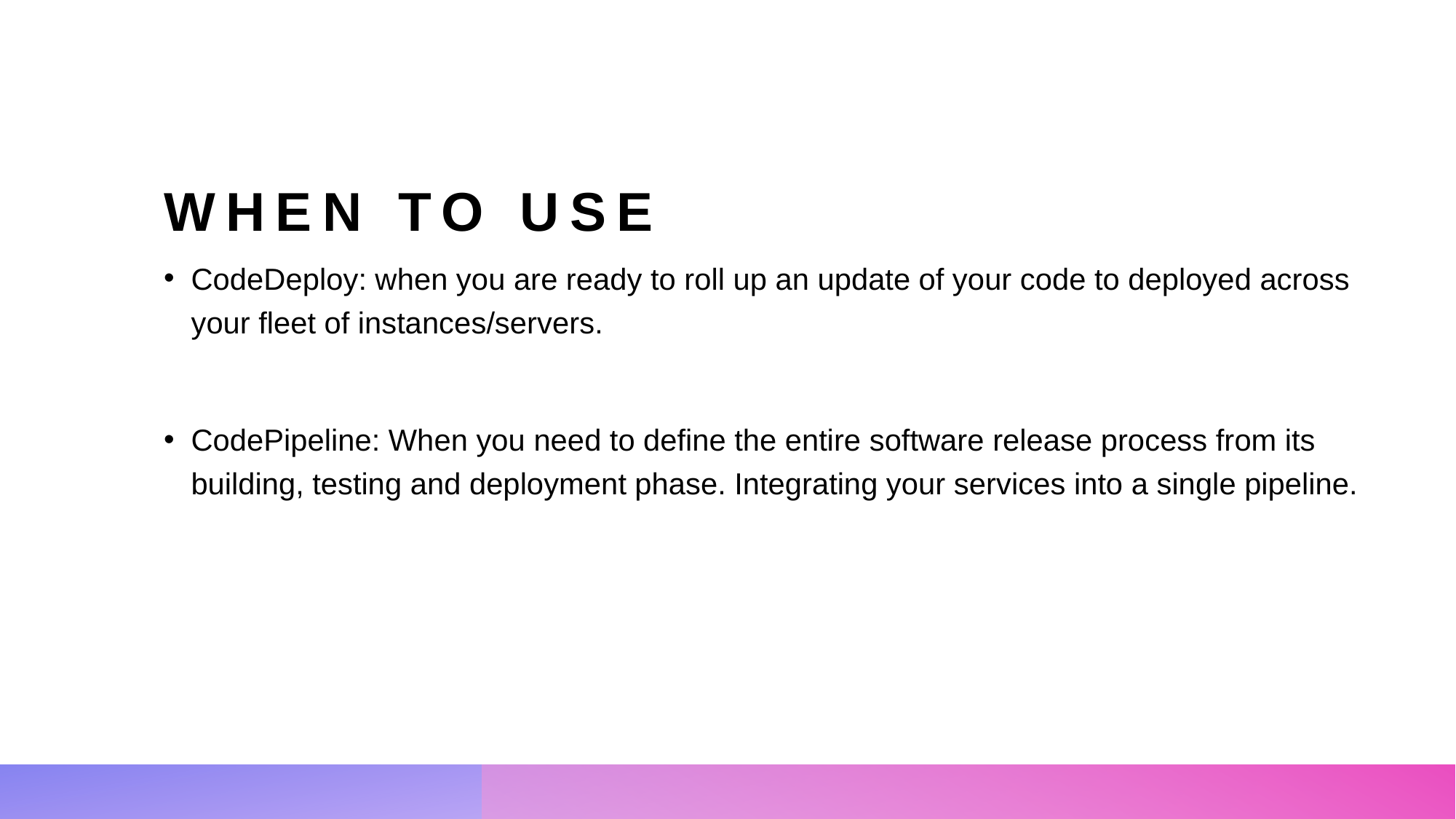

# When to use
CodeDeploy: when you are ready to roll up an update of your code to deployed across your fleet of instances/servers.

CodePipeline: When you need to define the entire software release process from its building, testing and deployment phase. Integrating your services into a single pipeline.